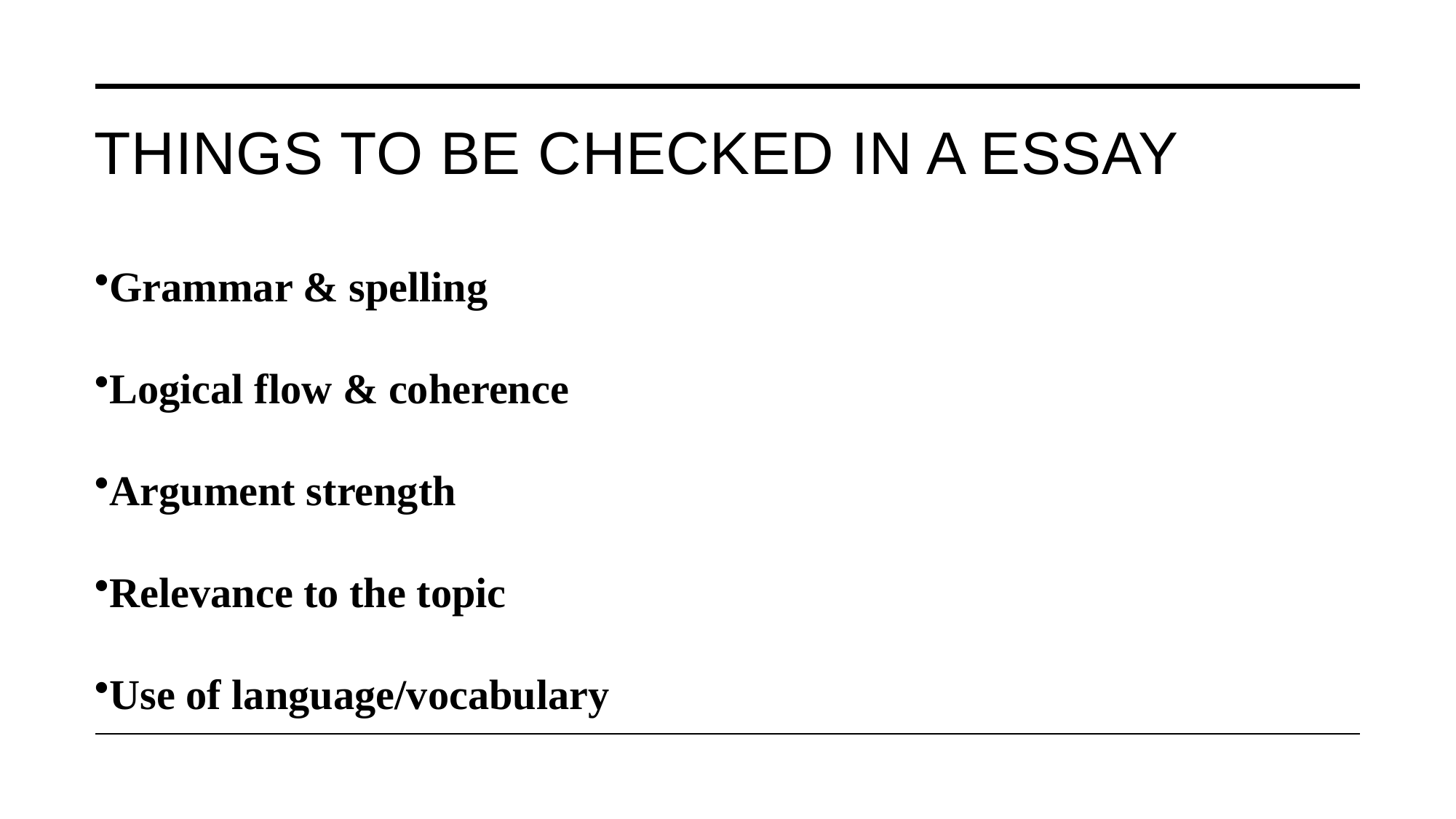

# Things to be checked in a essay
Grammar & spelling

Logical flow & coherence

Argument strength

Relevance to the topic

Use of language/vocabulary